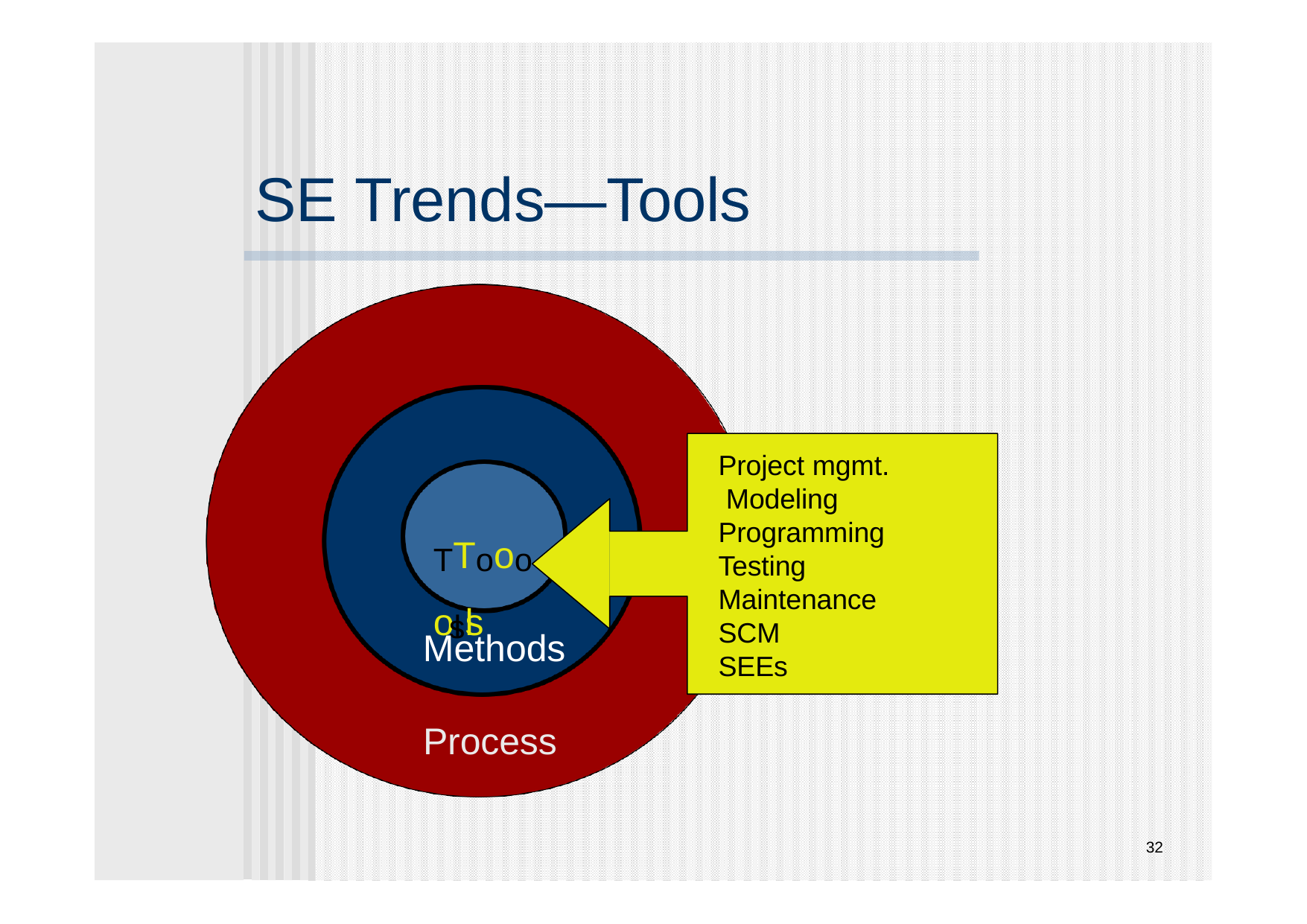

# SE Trends—Tools

Project mgmt.  Modeling
TToooolsls
Programming
Testing  Maintenance
SCM  SEEs
Methods
Process
32